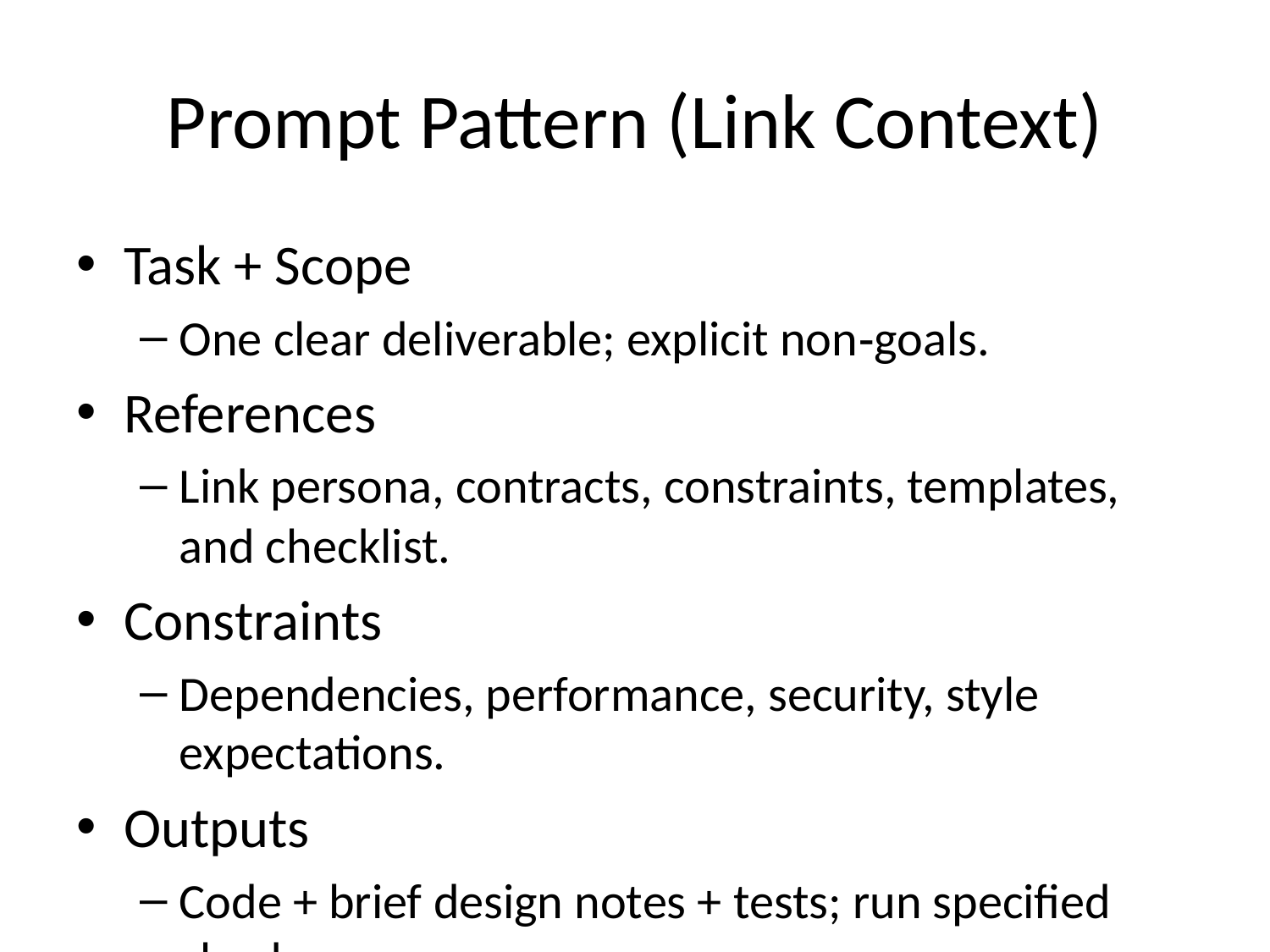

# Prompt Pattern (Link Context)
Task + Scope
One clear deliverable; explicit non‑goals.
References
Link persona, contracts, constraints, templates, and checklist.
Constraints
Dependencies, performance, security, style expectations.
Outputs
Code + brief design notes + tests; run specified checks.